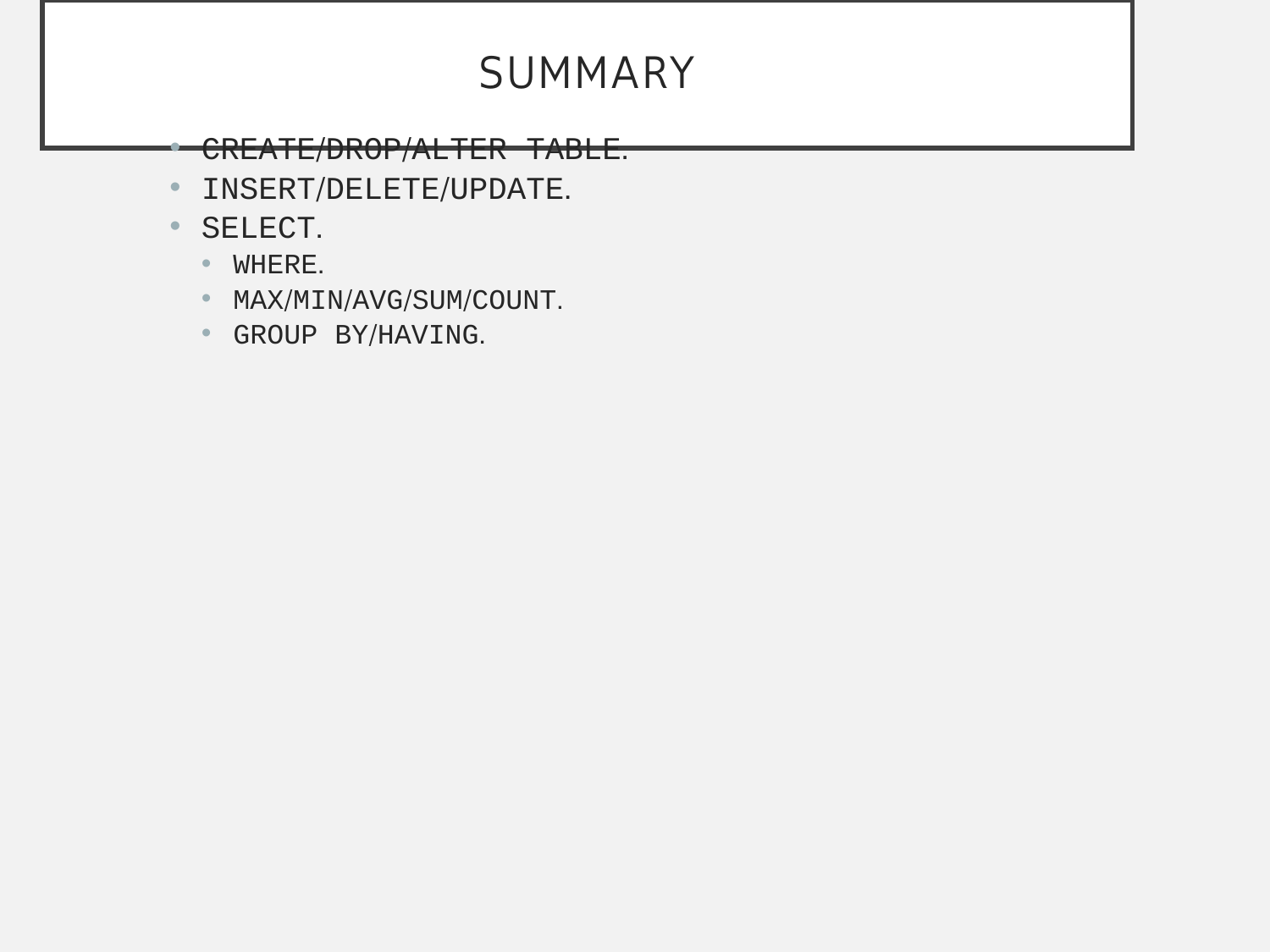

# Summary
CREATE/DROP/ALTER TABLE.
INSERT/DELETE/UPDATE.
SELECT.
WHERE.
MAX/MIN/AVG/SUM/COUNT.
GROUP BY/HAVING.